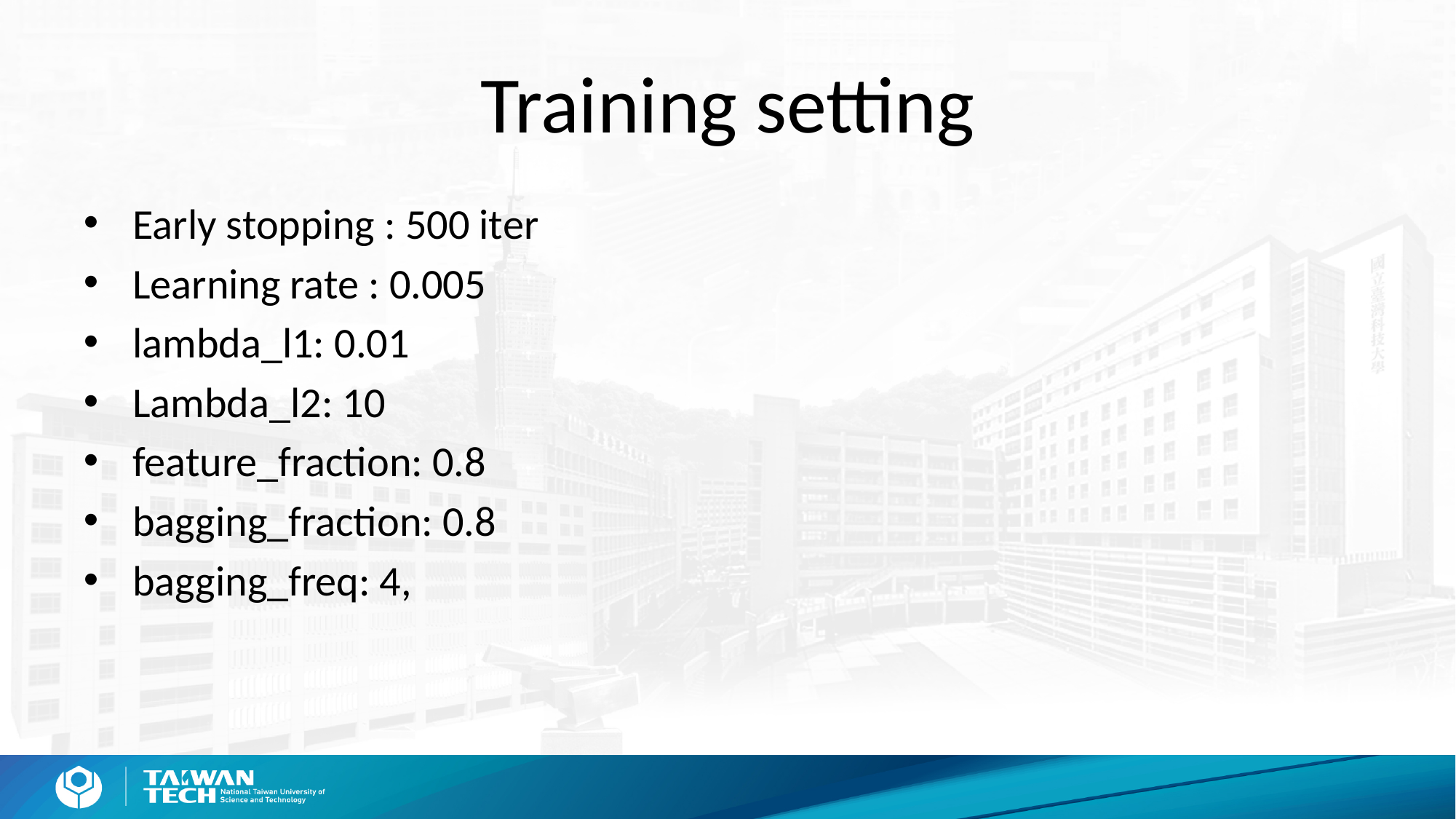

# Training setting
Early stopping : 500 iter
Learning rate : 0.005
lambda_l1: 0.01
Lambda_l2: 10
feature_fraction: 0.8
bagging_fraction: 0.8
bagging_freq: 4,